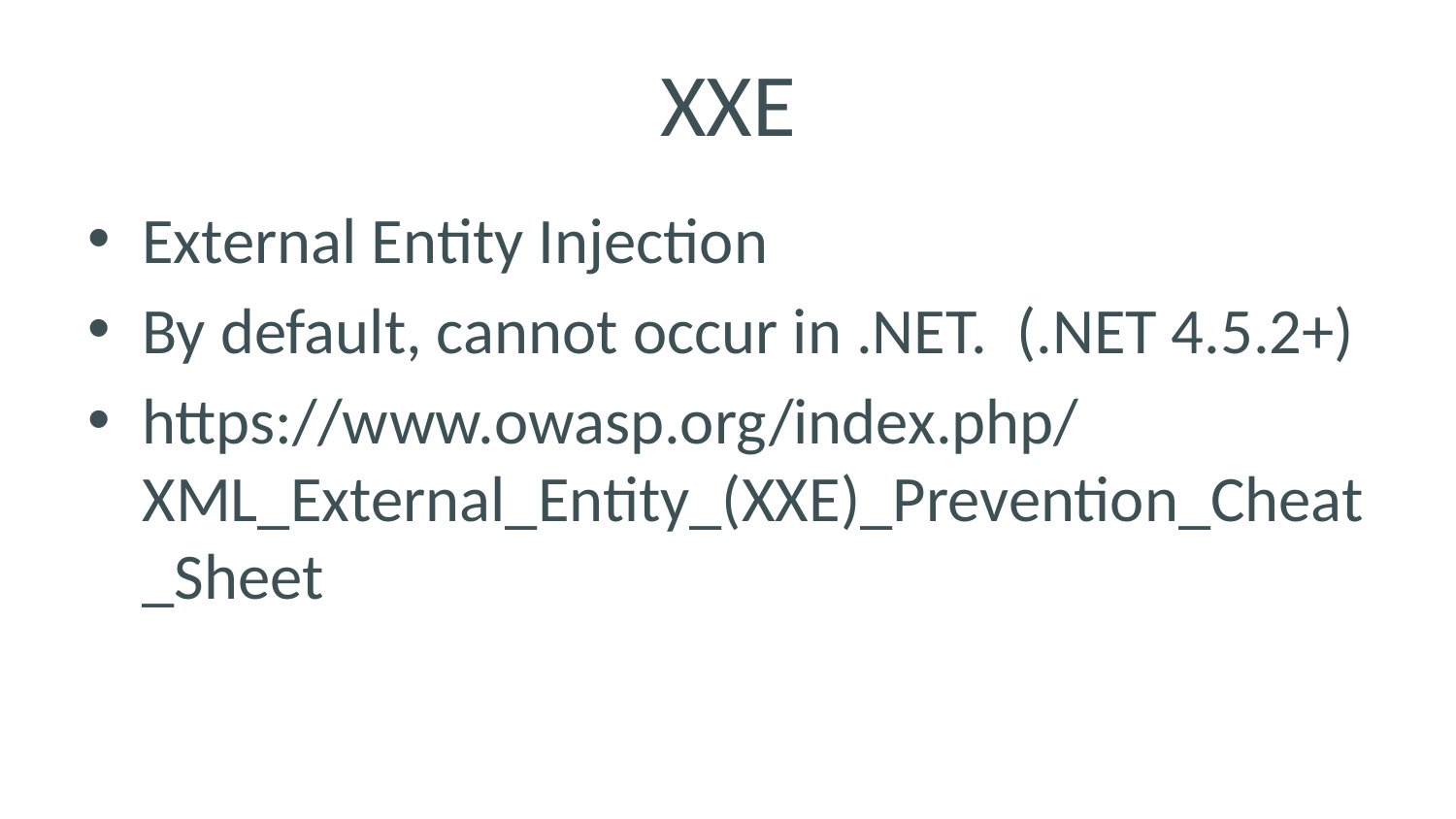

# XXE
External Entity Injection
By default, cannot occur in .NET.  (.NET 4.5.2+)
https://www.owasp.org/index.php/XML_External_Entity_(XXE)_Prevention_Cheat_Sheet